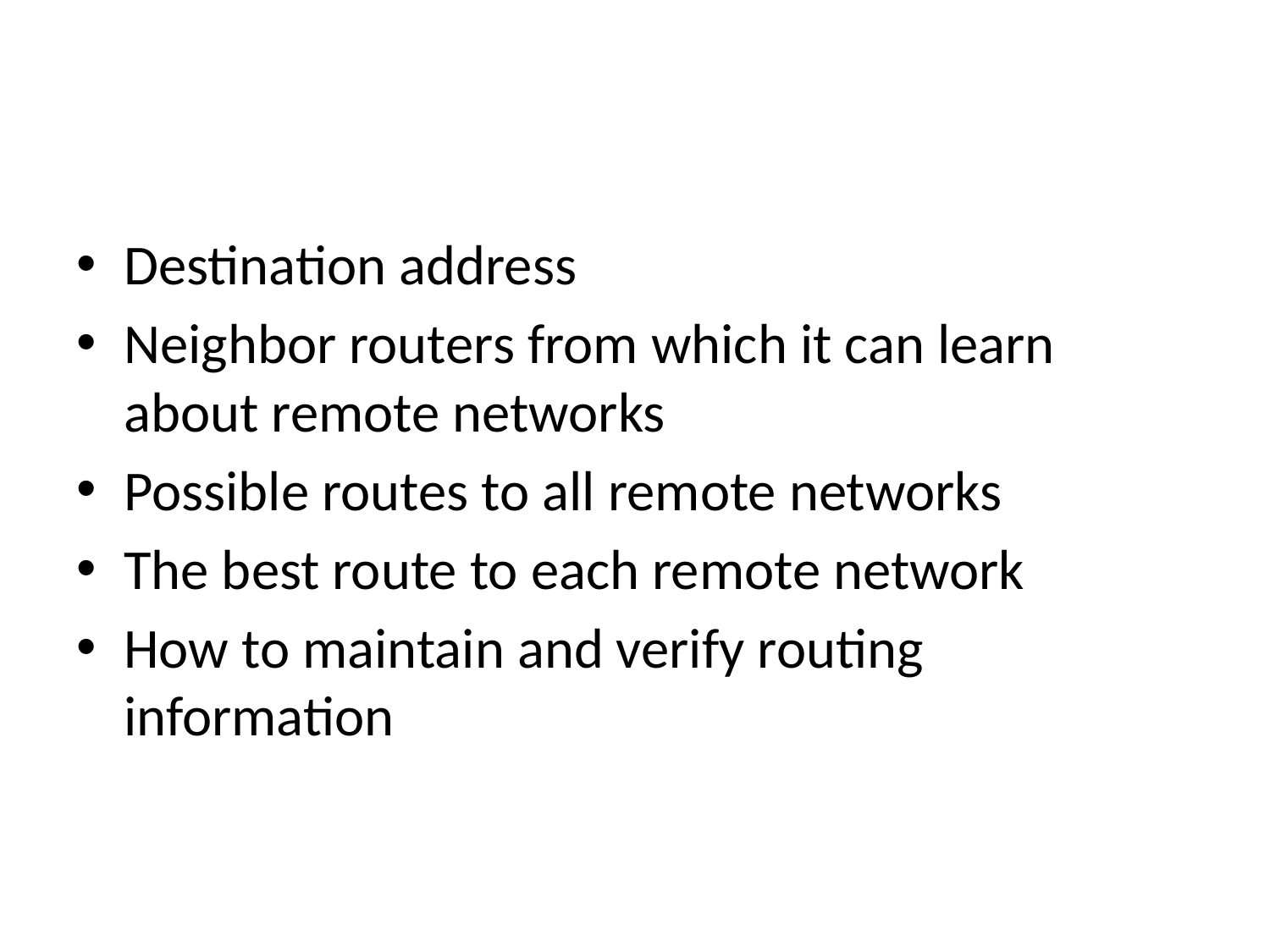

Destination address
Neighbor routers from which it can learn about remote networks
Possible routes to all remote networks
The best route to each remote network
How to maintain and verify routing information